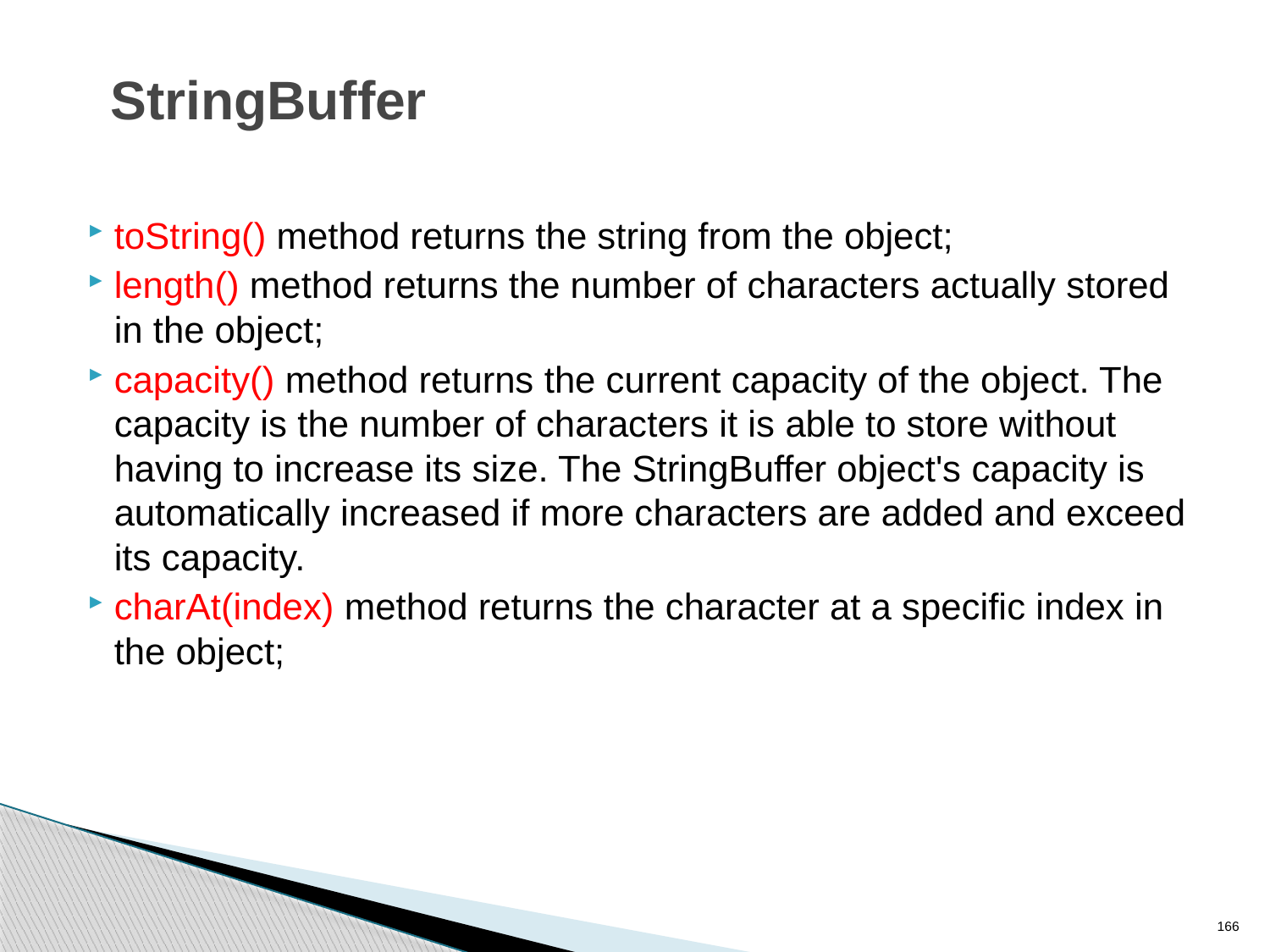

# StringBuffer
toString() method returns the string from the object;
length() method returns the number of characters actually stored in the object;
capacity() method returns the current capacity of the object. The capacity is the number of characters it is able to store without having to increase its size. The StringBuffer object's capacity is automatically increased if more characters are added and exceed its capacity.
charAt(index) method returns the character at a specific index in the object;
166